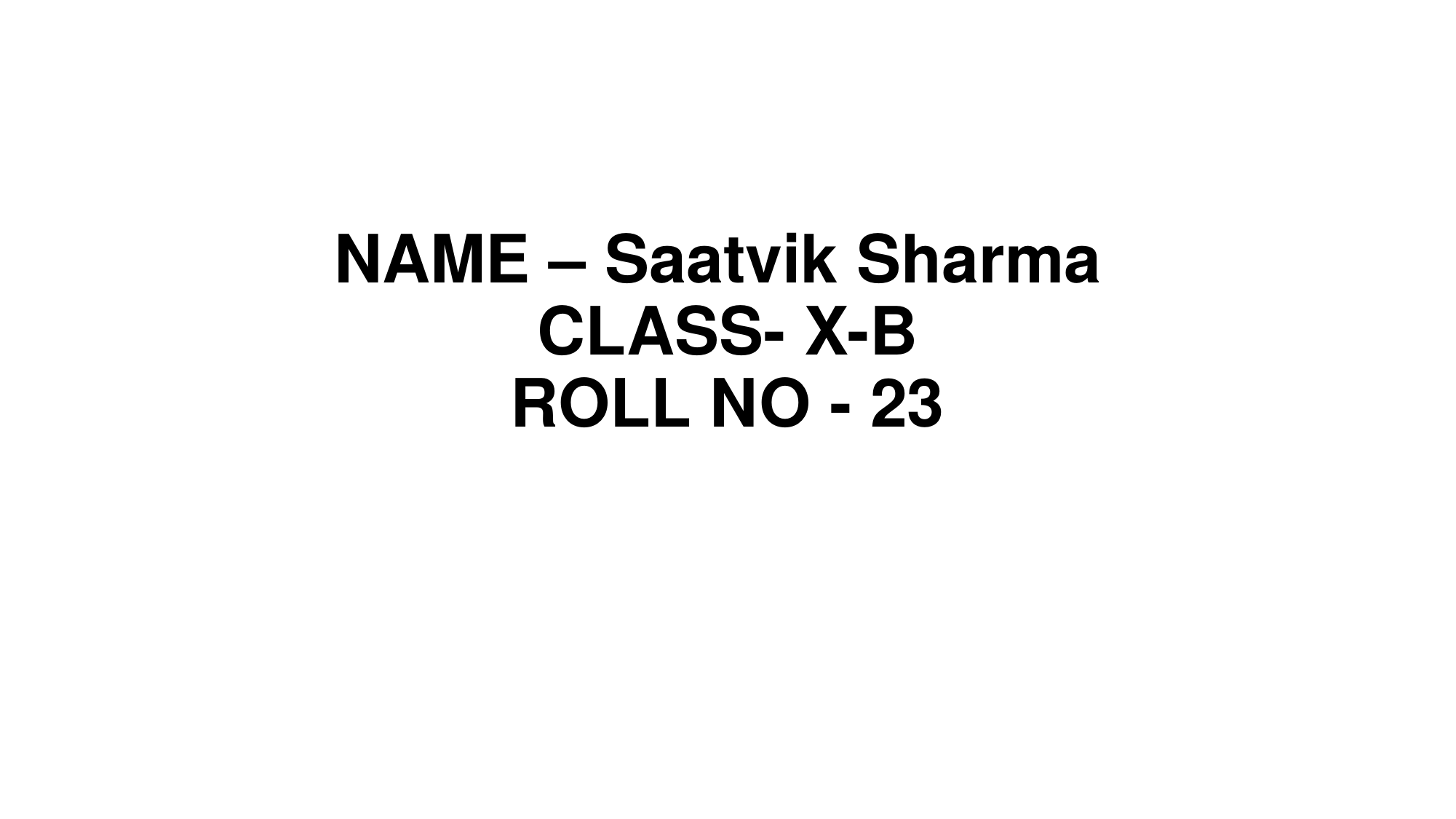

# NAME – Saatvik Sharma CLASS- X-B ROLL NO - 23